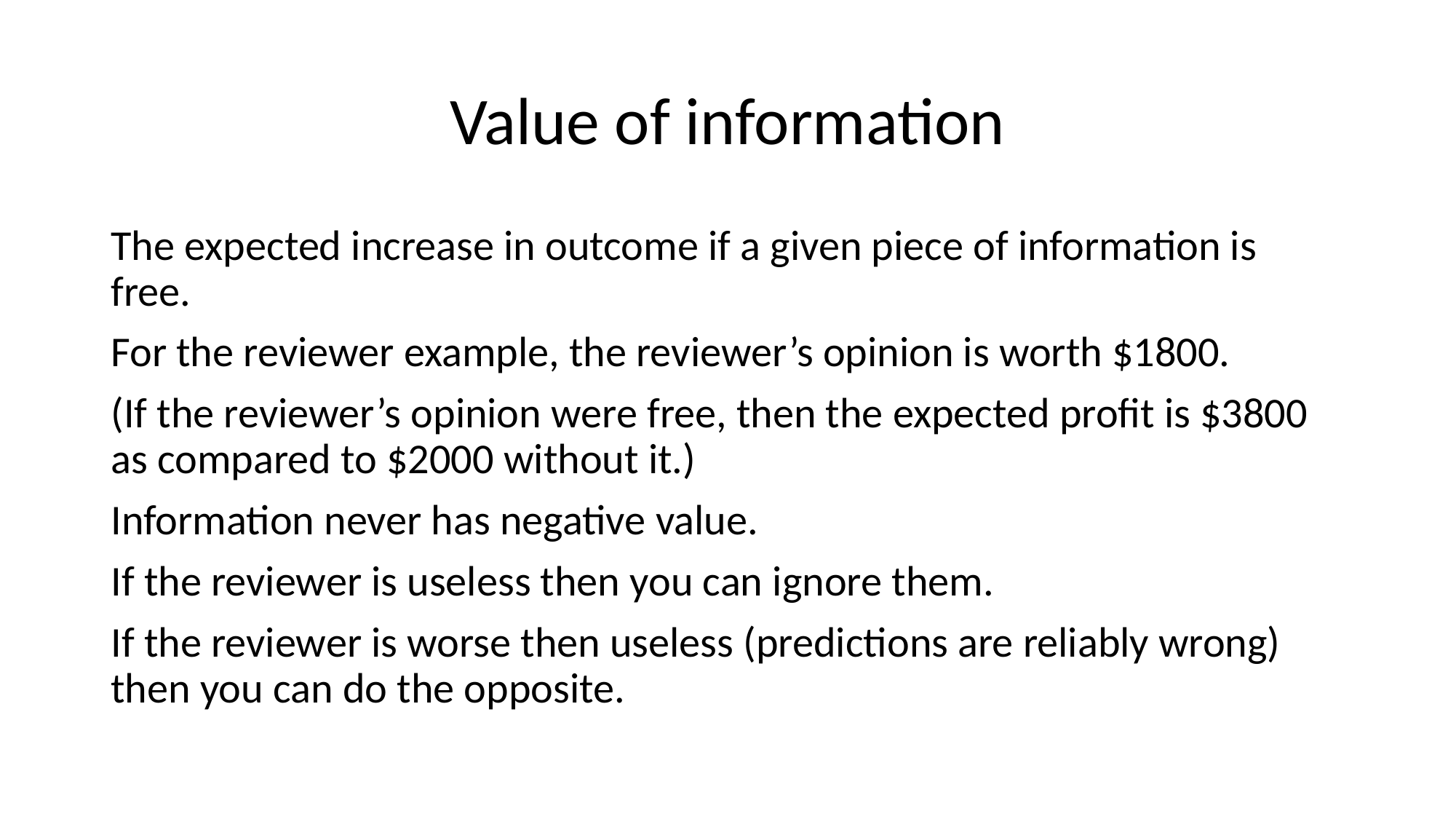

# Value of information
The expected increase in outcome if a given piece of information is free.
For the reviewer example, the reviewer’s opinion is worth $1800.
(If the reviewer’s opinion were free, then the expected profit is $3800 as compared to $2000 without it.)
Information never has negative value.
If the reviewer is useless then you can ignore them.
If the reviewer is worse then useless (predictions are reliably wrong) then you can do the opposite.